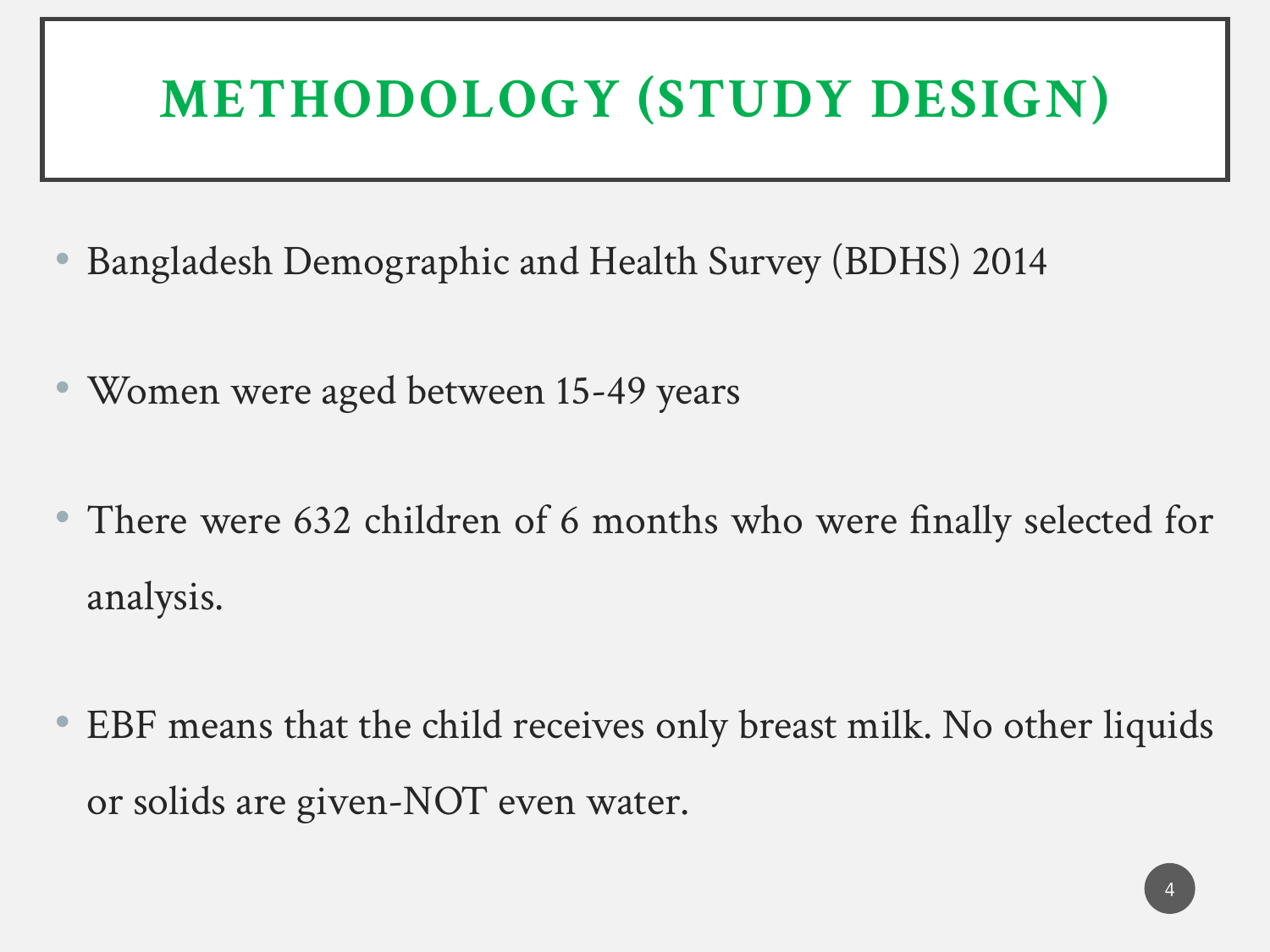

# Methodology (Study Design)
Bangladesh Demographic and Health Survey (BDHS) 2014
Women were aged between 15-49 years
There were 632 children of 6 months who were finally selected for analysis.
EBF means that the child receives only breast milk. No other liquids or solids are given-NOT even water.

4